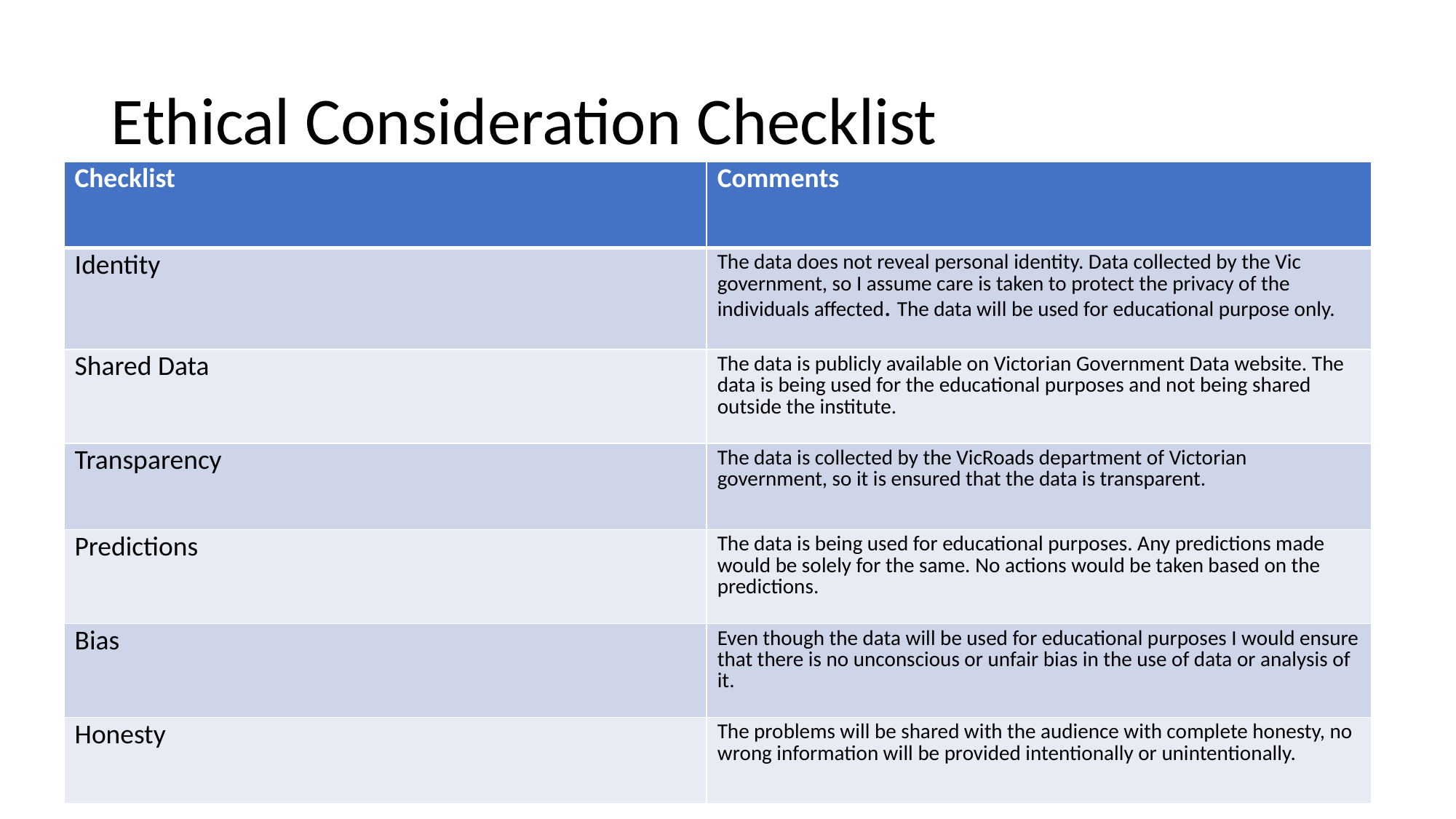

# Ethical Consideration Checklist
| Checklist | Comments |
| --- | --- |
| Identity | The data does not reveal personal identity. Data collected by the Vic government, so I assume care is taken to protect the privacy of the individuals affected. The data will be used for educational purpose only. |
| Shared Data | The data is publicly available on Victorian Government Data website. The data is being used for the educational purposes and not being shared outside the institute. |
| Transparency | The data is collected by the VicRoads department of Victorian government, so it is ensured that the data is transparent. |
| Predictions | The data is being used for educational purposes. Any predictions made would be solely for the same. No actions would be taken based on the predictions. |
| Bias | Even though the data will be used for educational purposes I would ensure that there is no unconscious or unfair bias in the use of data or analysis of it. |
| Honesty | The problems will be shared with the audience with complete honesty, no wrong information will be provided intentionally or unintentionally. |